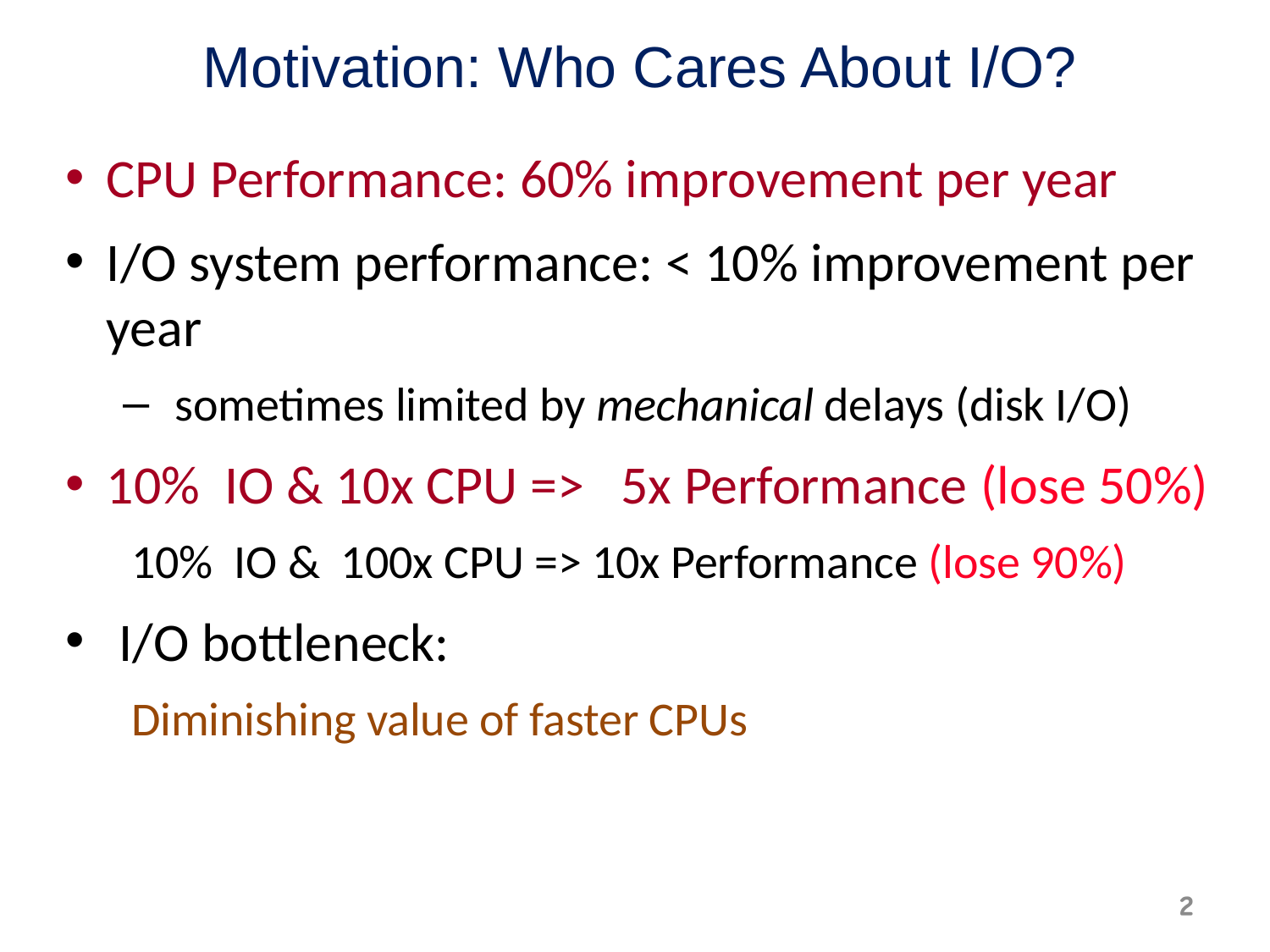

# Motivation: Who Cares About I/O?
CPU Performance: 60% improvement per year
I/O system performance: < 10% improvement per year
 sometimes limited by mechanical delays (disk I/O)
10%  IO & 10x CPU =>   5x Performance (lose 50%)
10%  IO &  100x CPU => 10x Performance (lose 90%)
 I/O bottleneck:
Diminishing value of faster CPUs
2